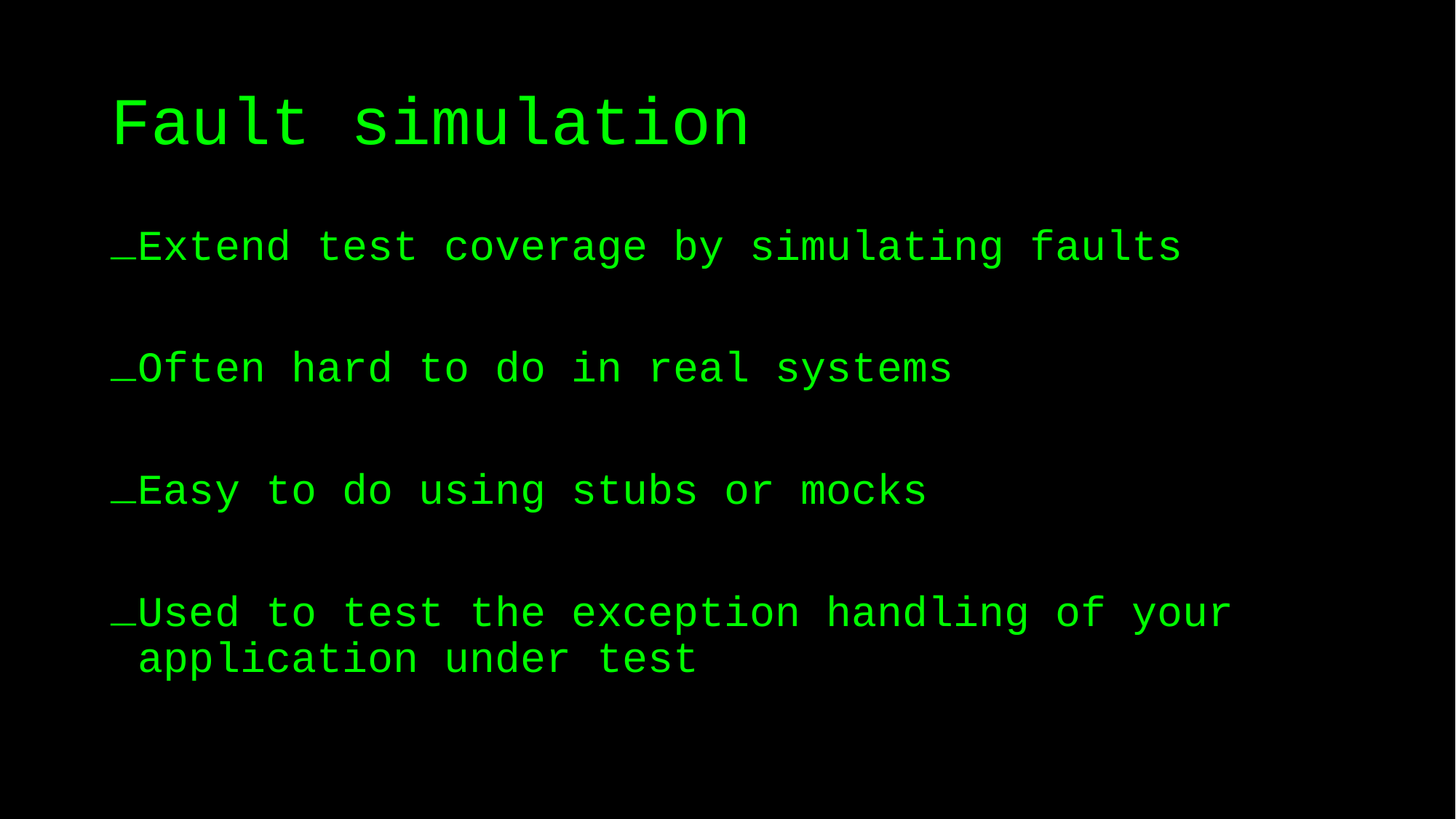

# Fault simulation
Extend test coverage by simulating faults

Often hard to do in real systems

Easy to do using stubs or mocks

Used to test the exception handling of your application under test